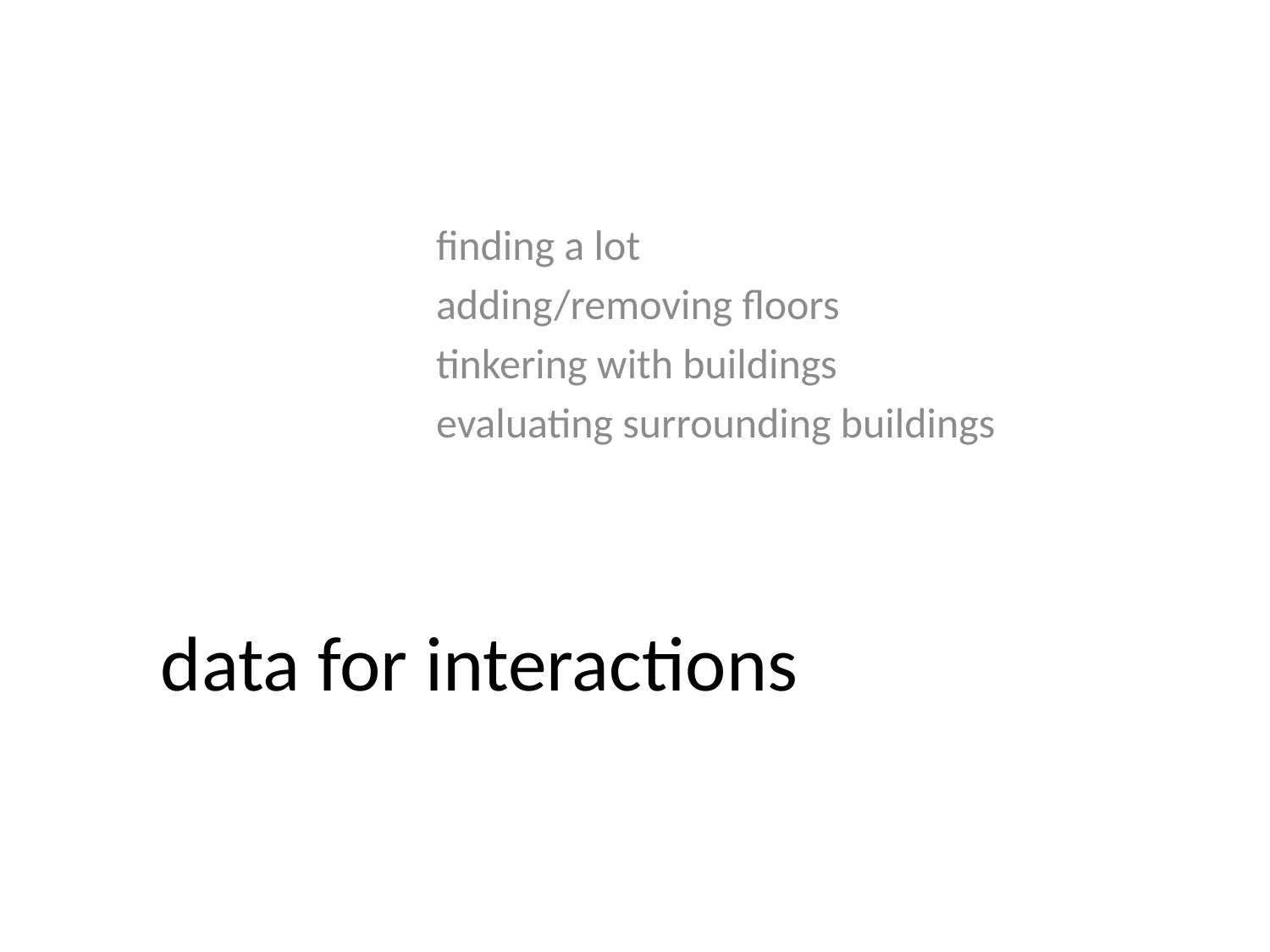

finding a lot
adding/removing floors
tinkering with buildings
evaluating surrounding buildings

# data for interactions